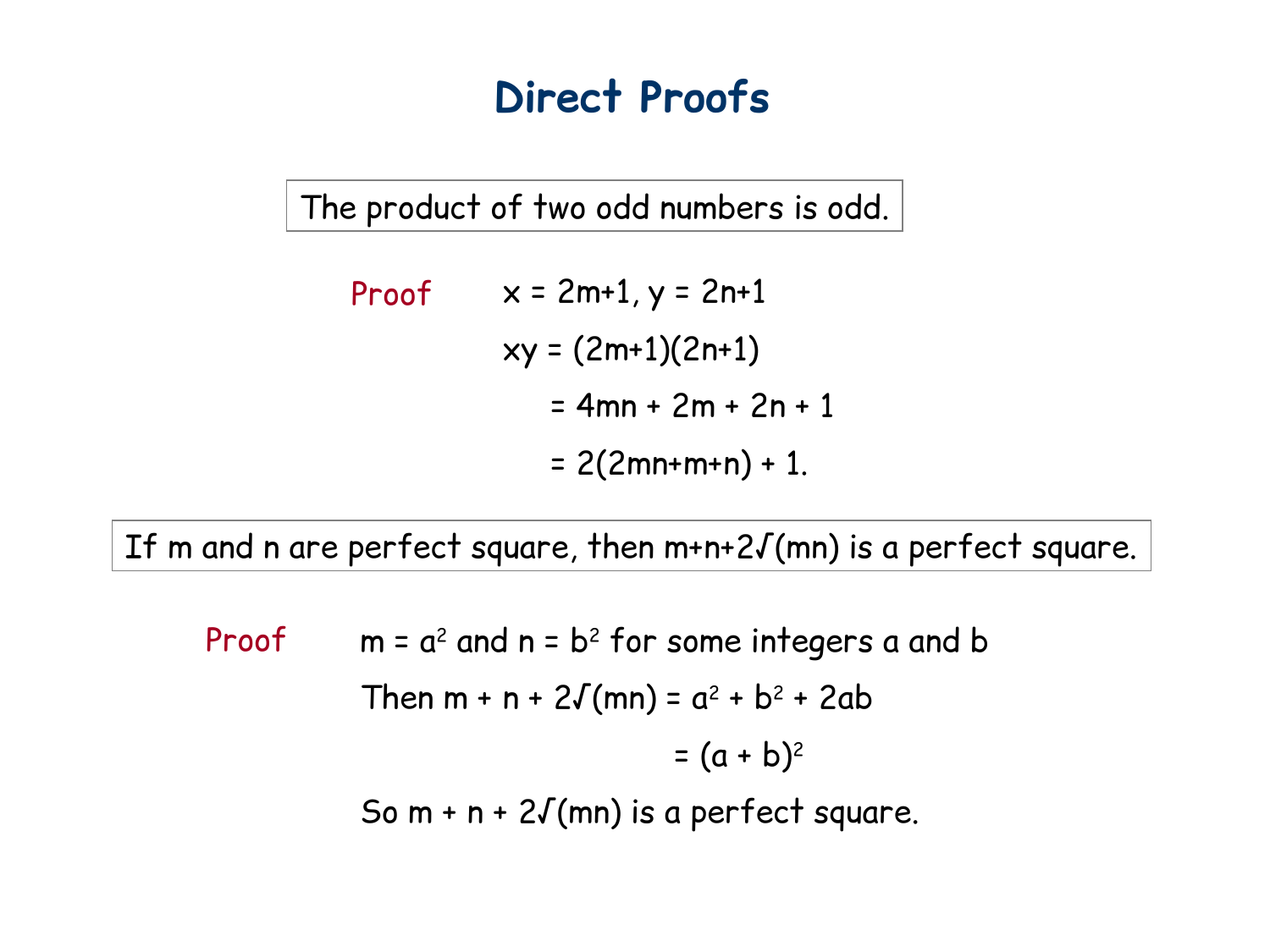

Direct Proofs
The product of two odd numbers is odd.
x = 2m+1, y = 2n+1
xy = (2m+1)(2n+1)
     = 4mn + 2m + 2n + 1
     = 2(2mn+m+n) + 1.
Proof
If m and n are perfect square, then m+n+2√(mn) is a perfect square.
Proof
m = a2 and n = b2 for some integers a and b
Then m + n + 2√(mn) = a2 + b2 + 2ab
                                 = (a + b)2
So m + n + 2√(mn) is a perfect square.